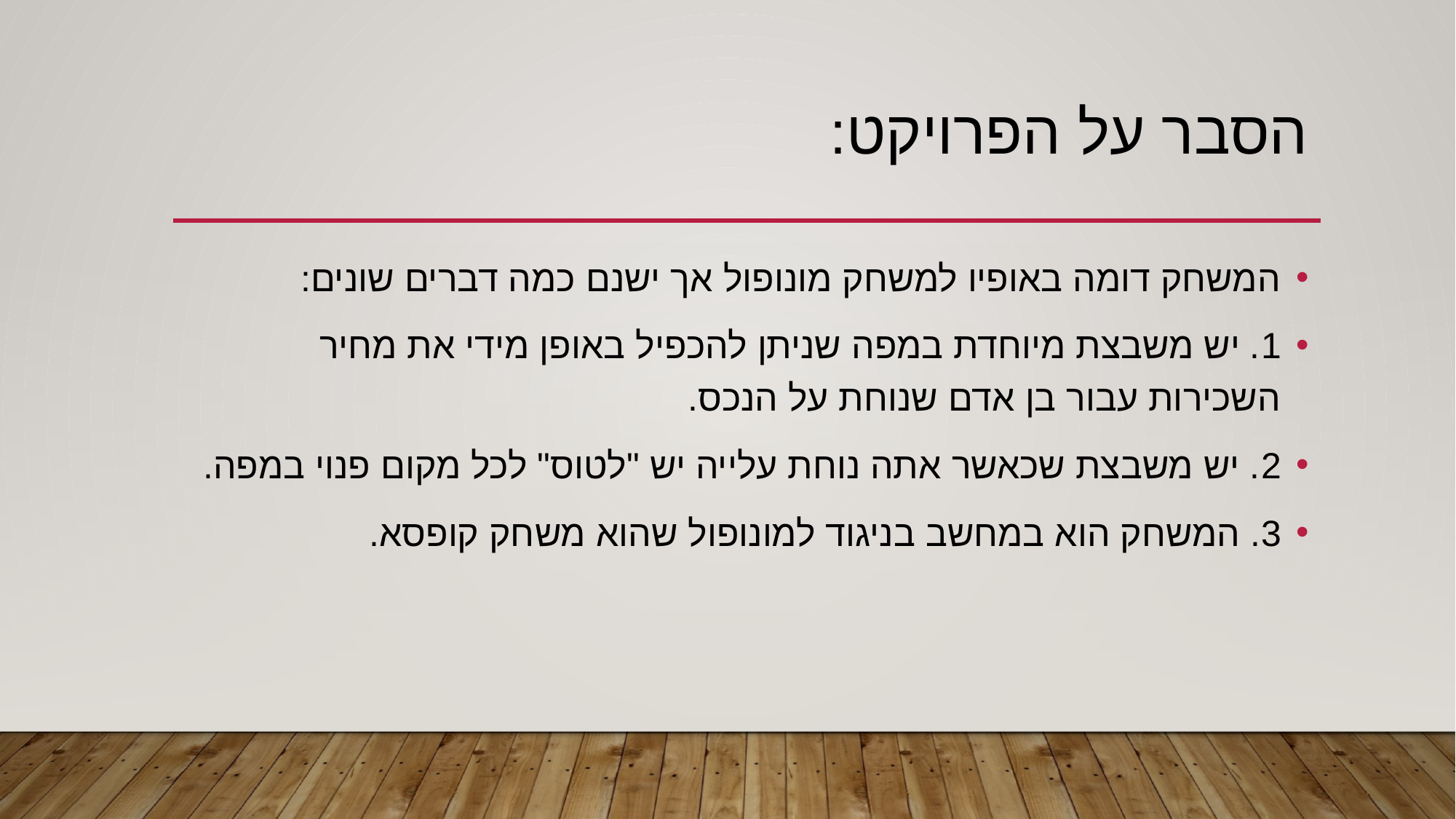

# הסבר על הפרויקט:
המשחק דומה באופיו למשחק מונופול אך ישנם כמה דברים שונים:
1. יש משבצת מיוחדת במפה שניתן להכפיל באופן מידי את מחיר השכירות עבור בן אדם שנוחת על הנכס.
2. יש משבצת שכאשר אתה נוחת עלייה יש "לטוס" לכל מקום פנוי במפה.
3. המשחק הוא במחשב בניגוד למונופול שהוא משחק קופסא.